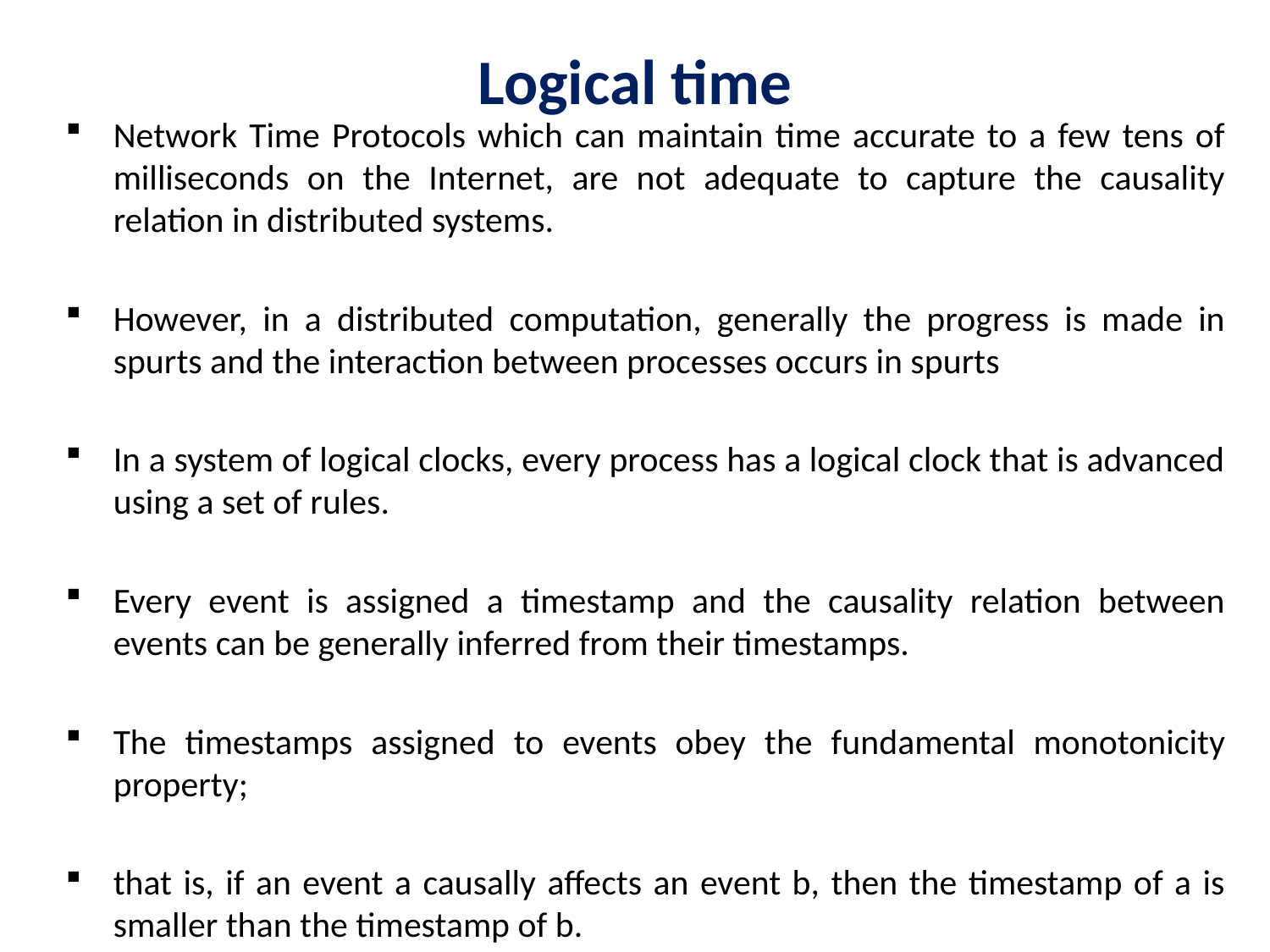

# Logical time
Network Time Protocols which can maintain time accurate to a few tens of milliseconds on the Internet, are not adequate to capture the causality relation in distributed systems.

However, in a distributed computation, generally the progress is made in spurts and the interaction between processes occurs in spurts

In a system of logical clocks, every process has a logical clock that is advanced using a set of rules.

Every event is assigned a timestamp and the causality relation between events can be generally inferred from their timestamps.

The timestamps assigned to events obey the fundamental monotonicity property;

that is, if an event a causally affects an event b, then the timestamp of a is smaller than the timestamp of b.